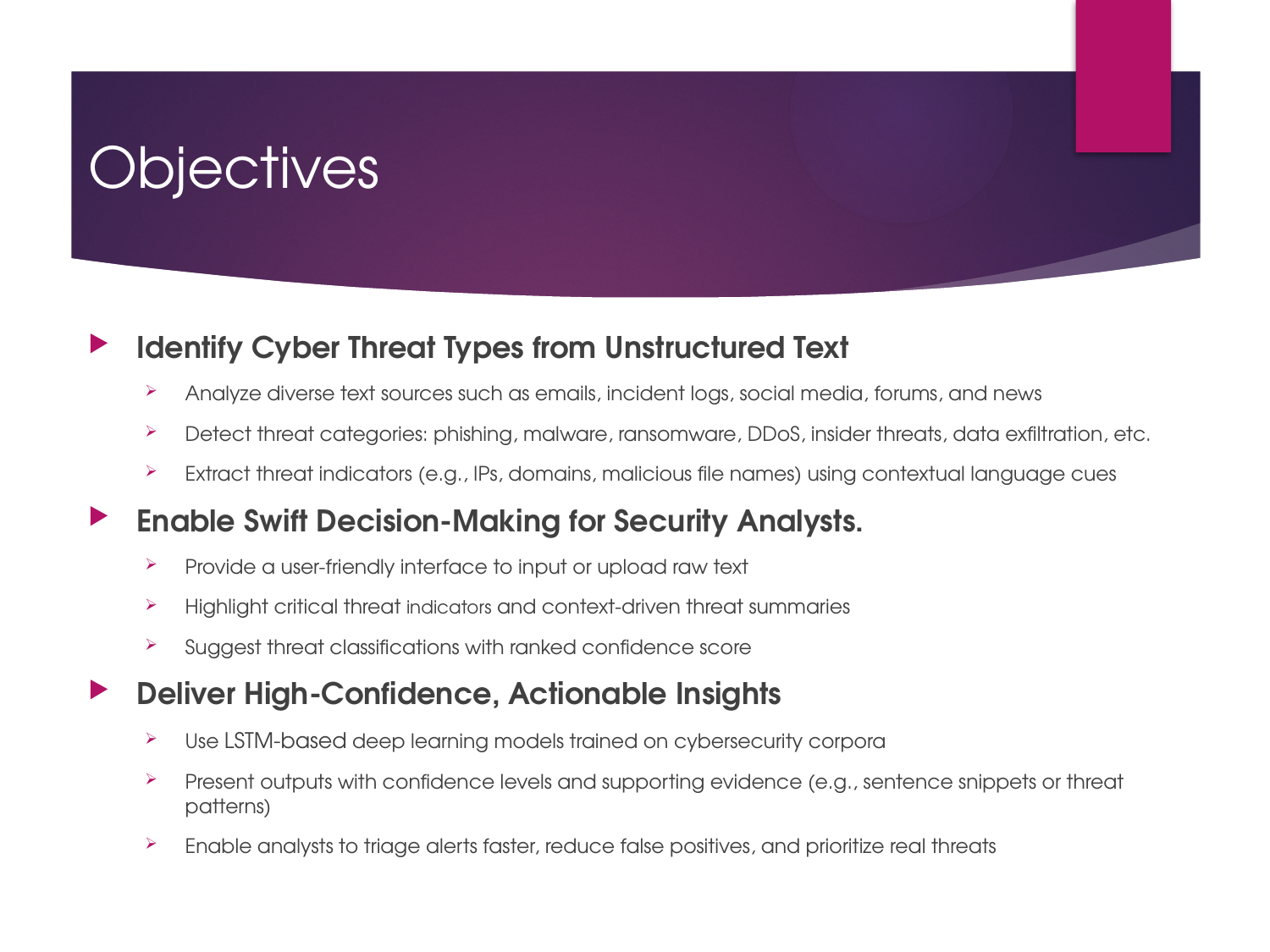

# Objectives
Identify Cyber Threat Types from Unstructured Text
Analyze diverse text sources such as emails, incident logs, social media, forums, and news
Detect threat categories: phishing, malware, ransomware, DDoS, insider threats, data exfiltration, etc.
Extract threat indicators (e.g., IPs, domains, malicious file names) using contextual language cues
Enable Swift Decision-Making for Security Analysts.
Provide a user-friendly interface to input or upload raw text
Highlight critical threat indicators and context-driven threat summaries
Suggest threat classifications with ranked confidence score
Deliver High-Confidence, Actionable Insights
Use LSTM-based deep learning models trained on cybersecurity corpora
Present outputs with confidence levels and supporting evidence (e.g., sentence snippets or threat patterns)
Enable analysts to triage alerts faster, reduce false positives, and prioritize real threats